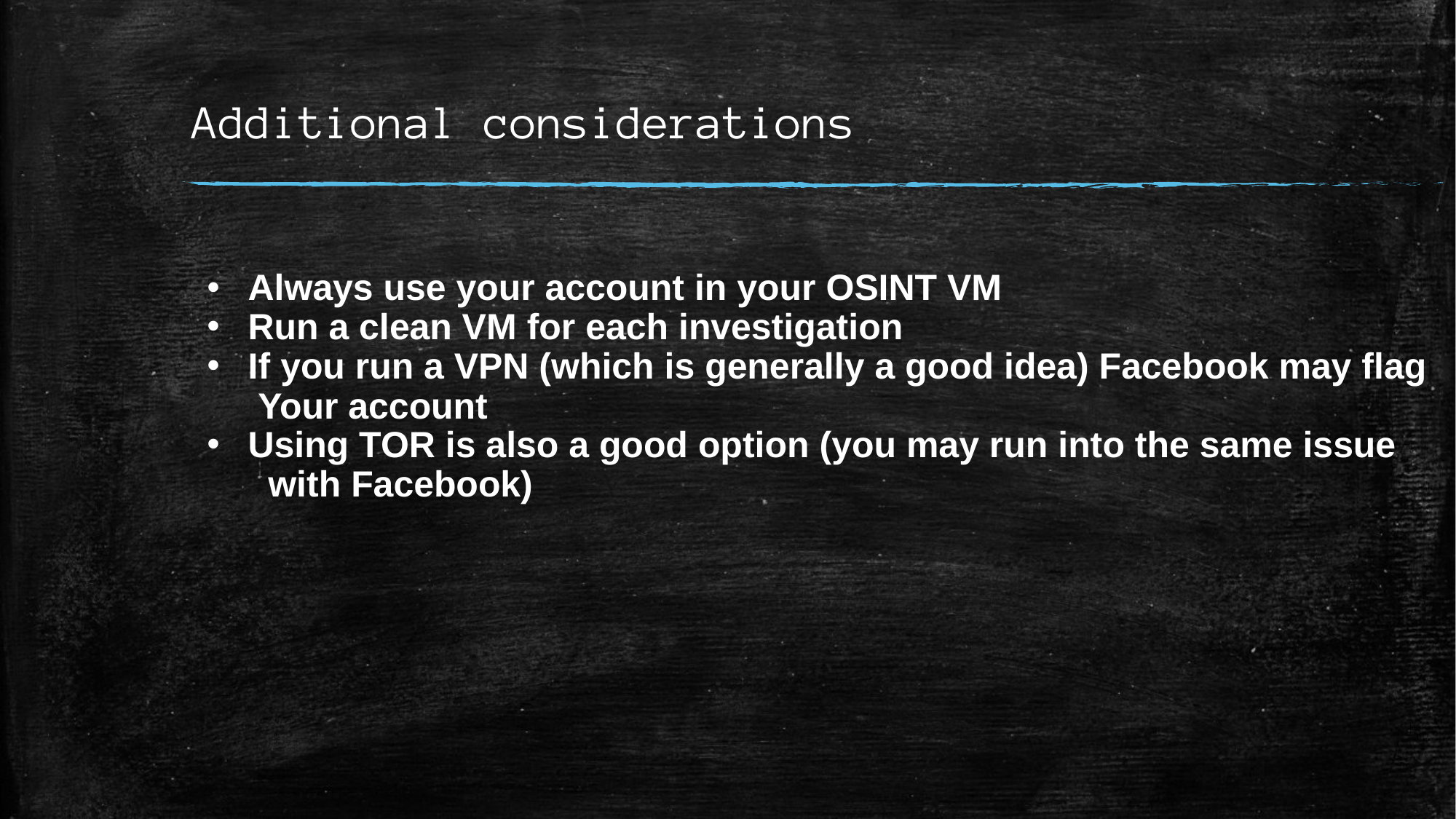

# Additional considerations
Always use your account in your OSINT VM
Run a clean VM for each investigation
If you run a VPN (which is generally a good idea) Facebook may flag
     Your account
Using TOR is also a good option (you may run into the same issue
      with Facebook)